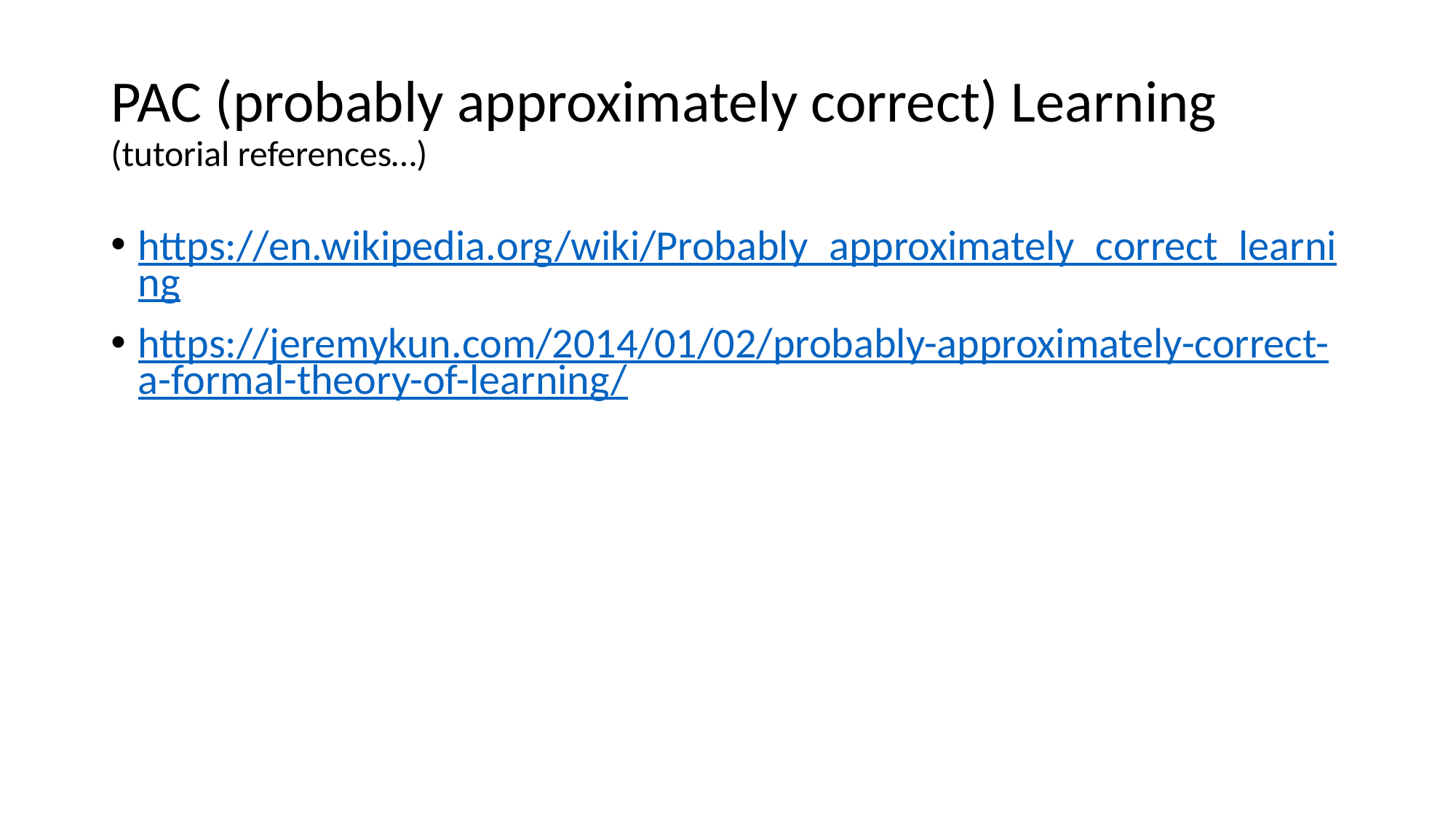

# PAC (probably approximately correct) Learning (tutorial references…)
https://en.wikipedia.org/wiki/Probably_approximately_correct_learning
https://jeremykun.com/2014/01/02/probably-approximately-correct-a-formal-theory-of-learning/